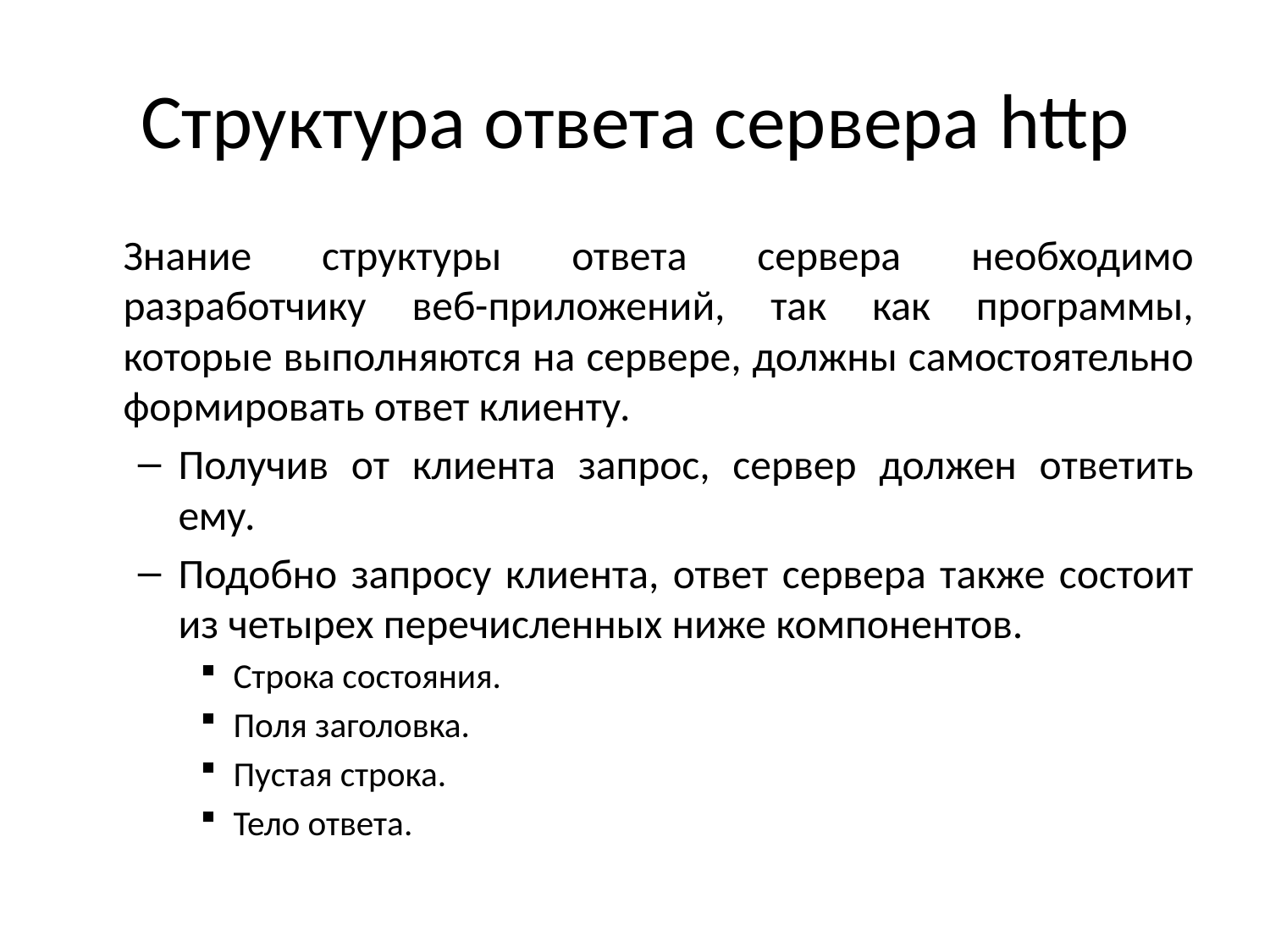

# Структура ответа сервера http
	Знание структуры ответа сервера необходимо разработчику веб-приложений, так как программы, которые выполняются на сервере, должны самостоятельно формировать ответ клиенту.
Получив от клиента запрос, сервер должен ответить ему.
Подобно запросу клиента, ответ сервера также состоит из четырех перечисленных ниже компонентов.
Строка состояния.
Поля заголовка.
Пустая строка.
Тело ответа.